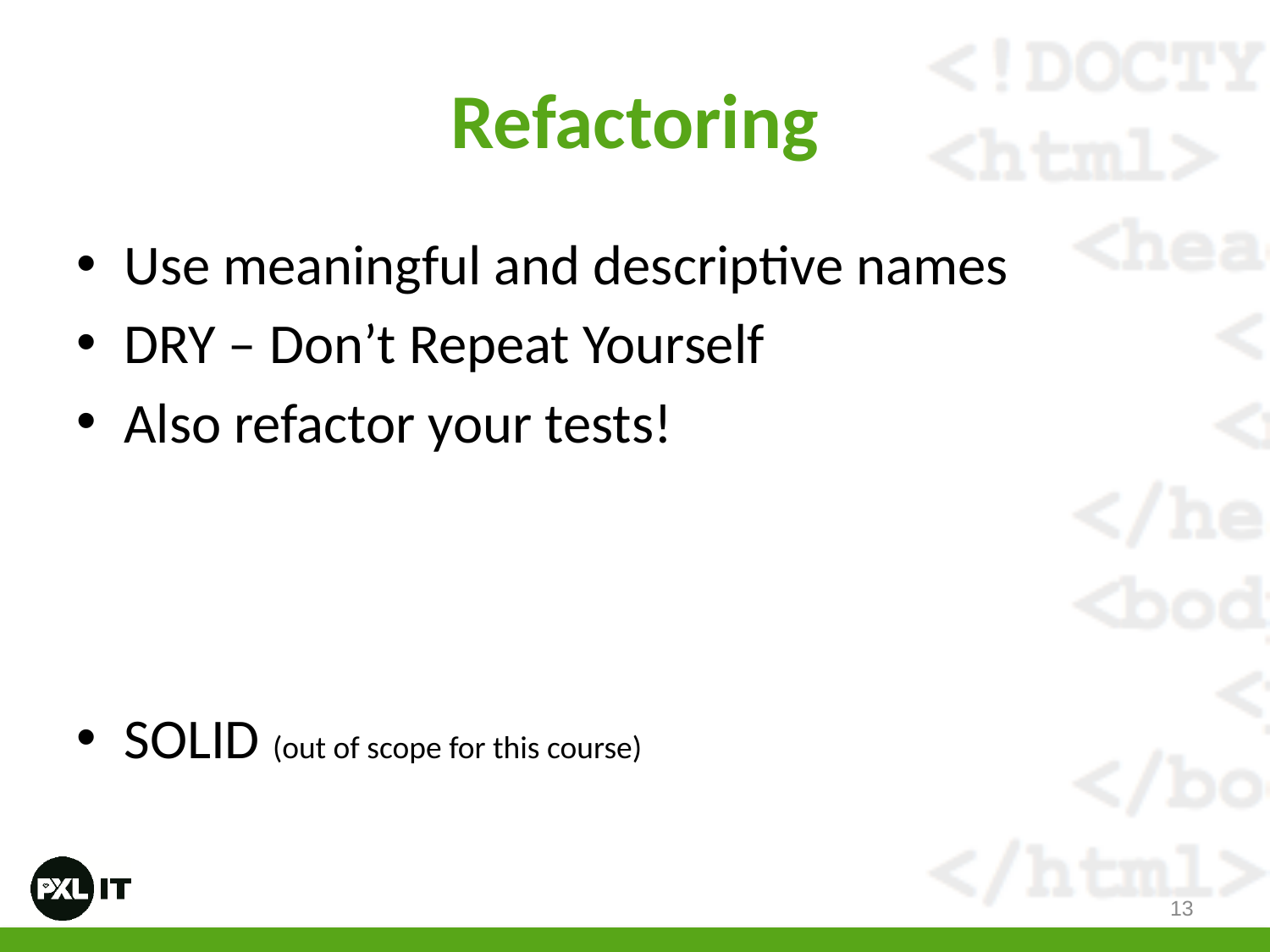

# Refactoring
Use meaningful and descriptive names
DRY – Don’t Repeat Yourself
Also refactor your tests!

SOLID (out of scope for this course)
13